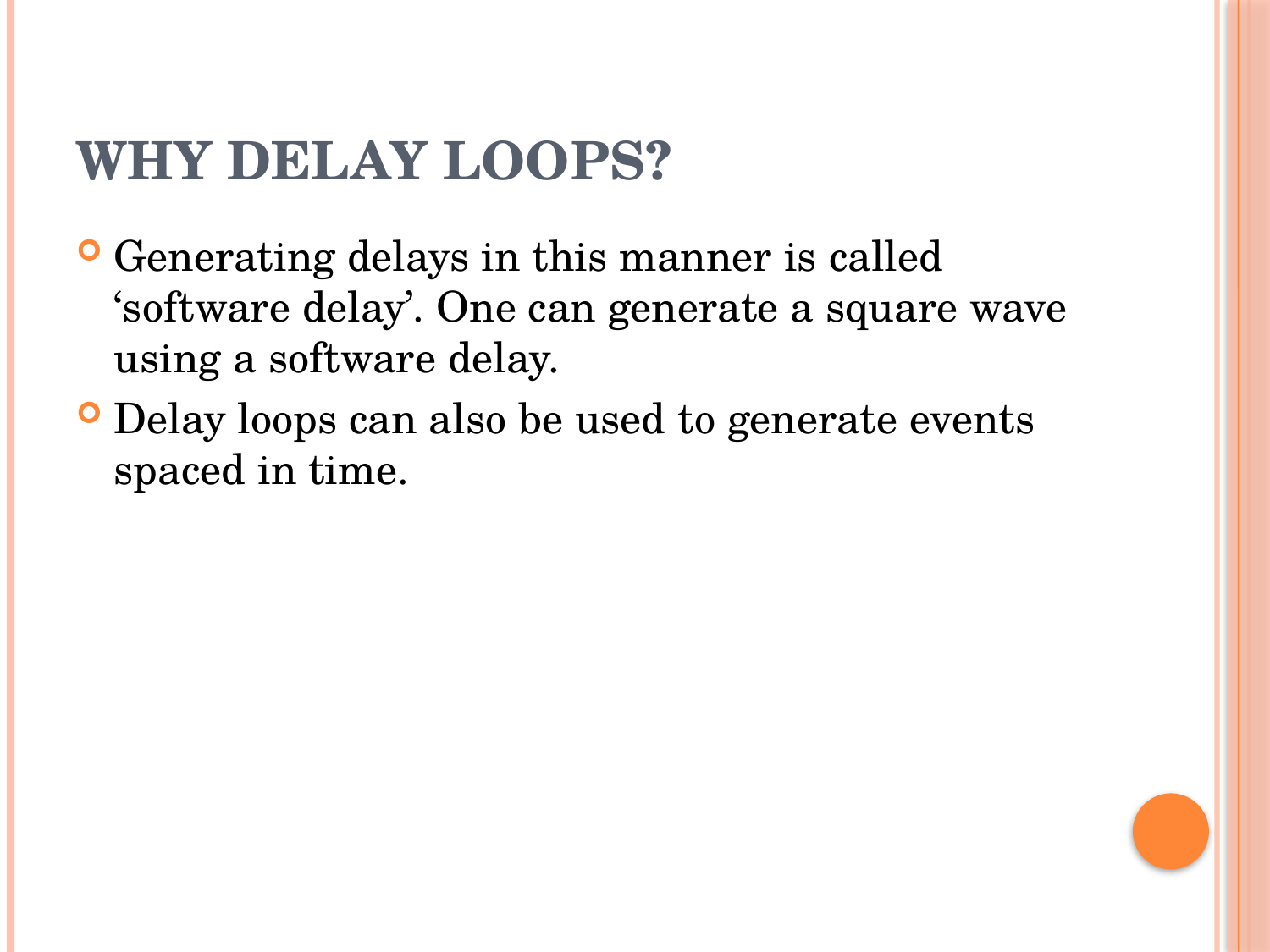

# Why Delay Loops?
Generating delays in this manner is called ‘software delay’. One can generate a square wave using a software delay.
Delay loops can also be used to generate events spaced in time.